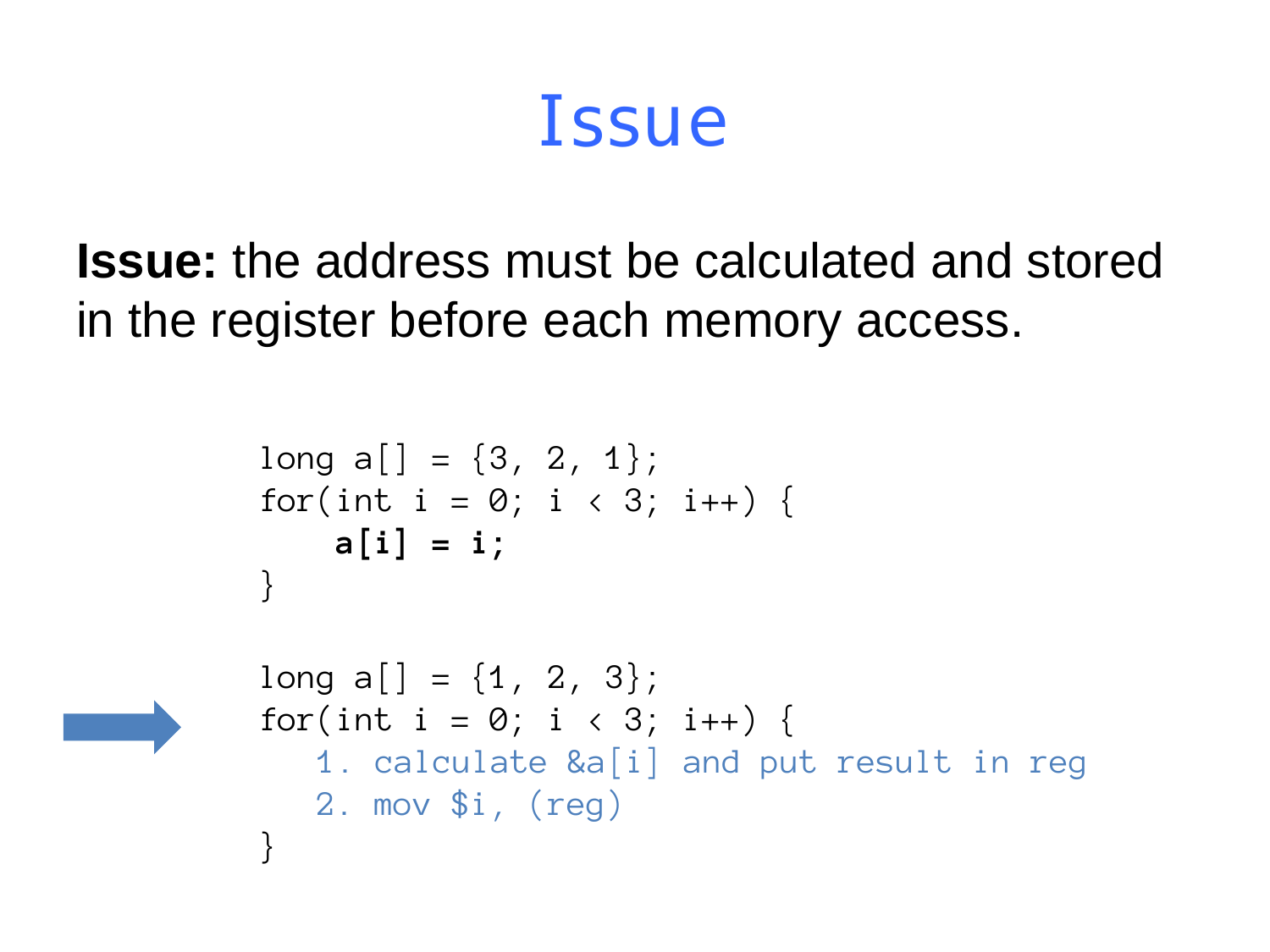

# Issue
Issue: the address must be calculated and stored in the register before each memory access.
 long a[] = {3, 2, 1};
 for(int i = 0; i < 3; i++) {
     a[i] = i;
 }
 long a[] = {1, 2, 3};
 for(int i = 0; i < 3; i++) {
        1. calculate &a[i] and put result in reg
    2. mov $i, (reg)
 }